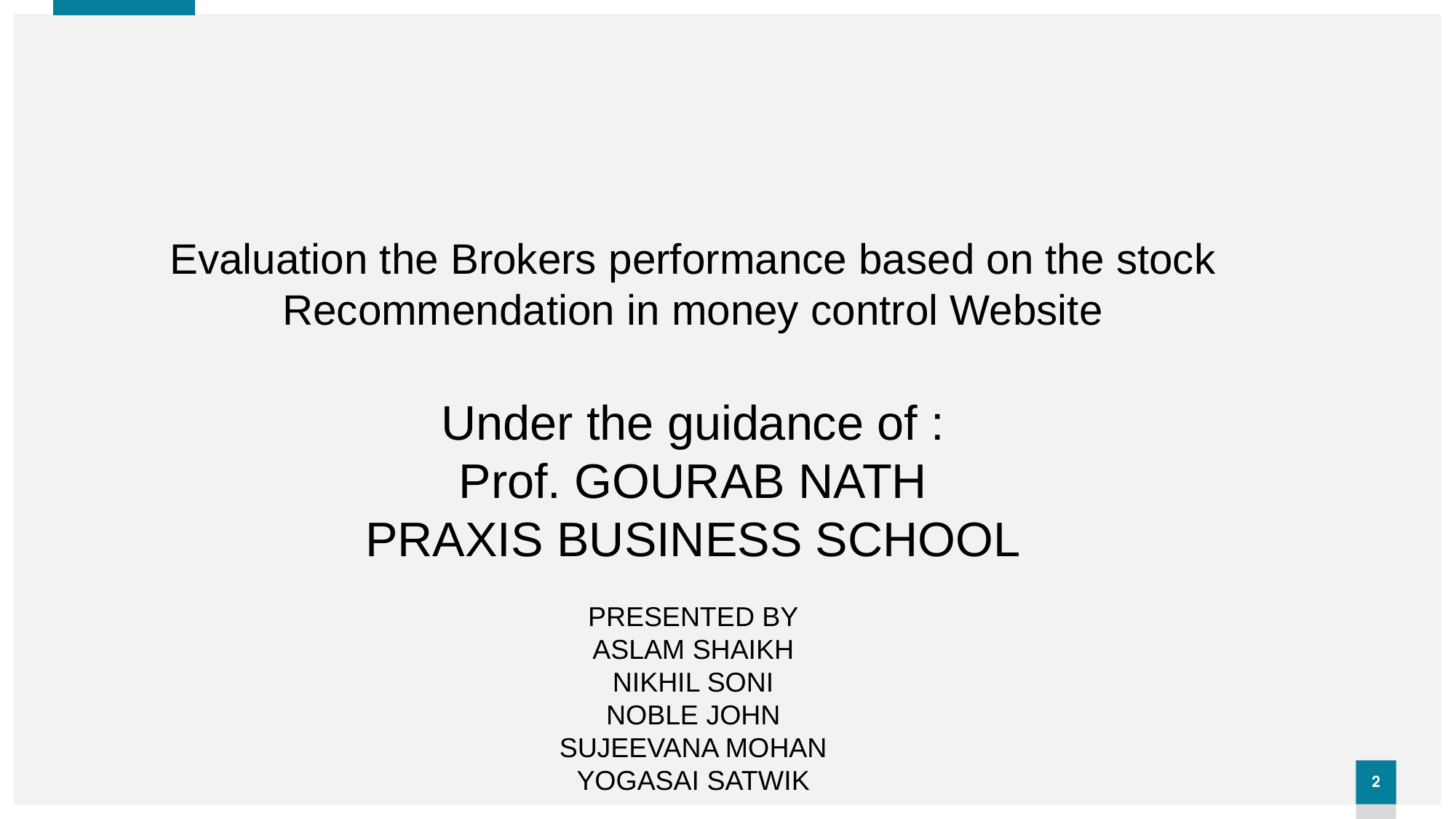

Evaluation the Brokers performance based on the stock Recommendation in money control Website
Under the guidance of :
Prof. GOURAB NATH
PRAXIS BUSINESS SCHOOL

PRESENTED BY
ASLAM SHAIKH
NIKHIL SONI
NOBLE JOHN
SUJEEVANA MOHAN
YOGASAI SATWIK